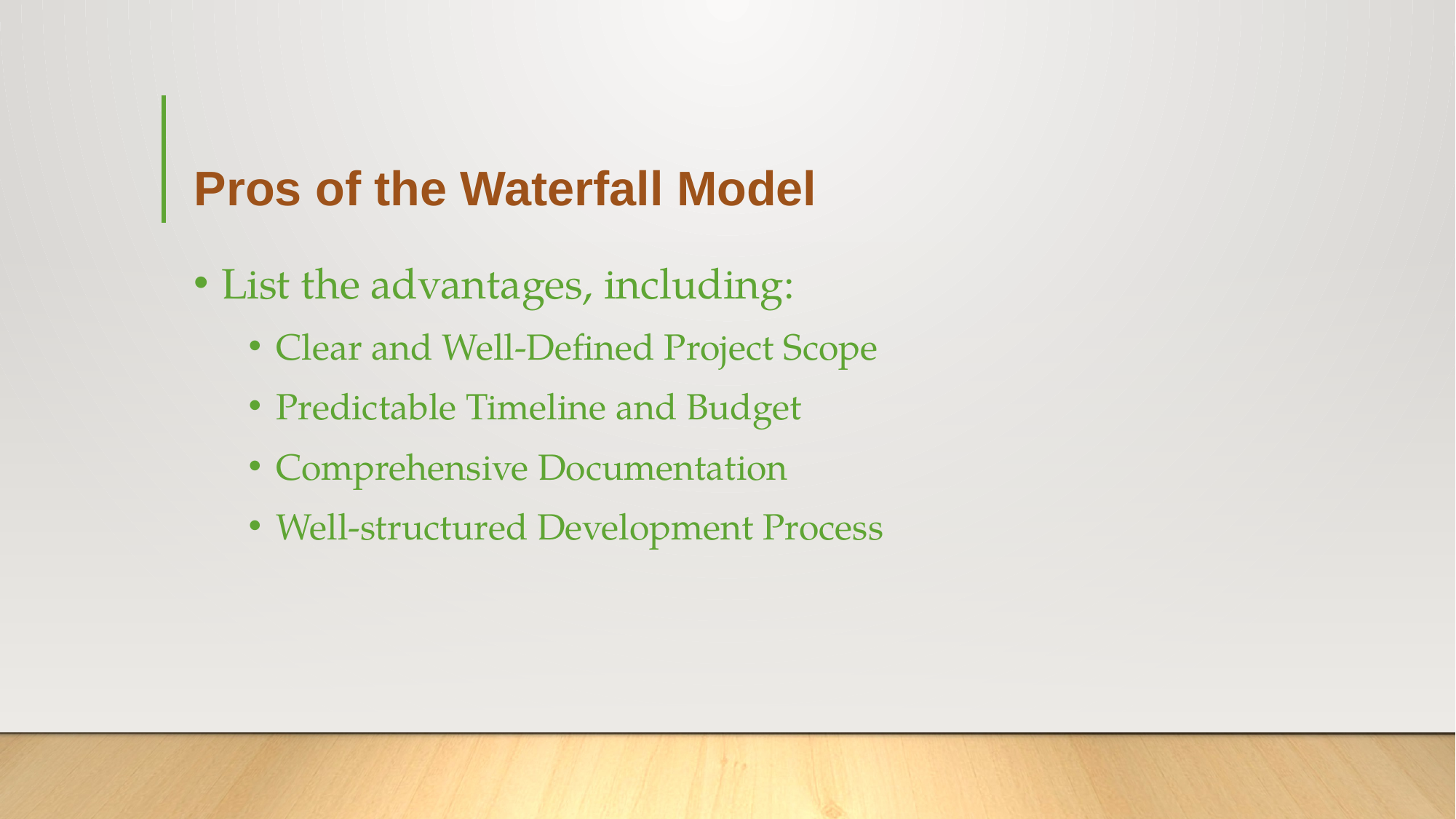

# Pros of the Waterfall Model
List the advantages, including:
Clear and Well-Defined Project Scope
Predictable Timeline and Budget
Comprehensive Documentation
Well-structured Development Process